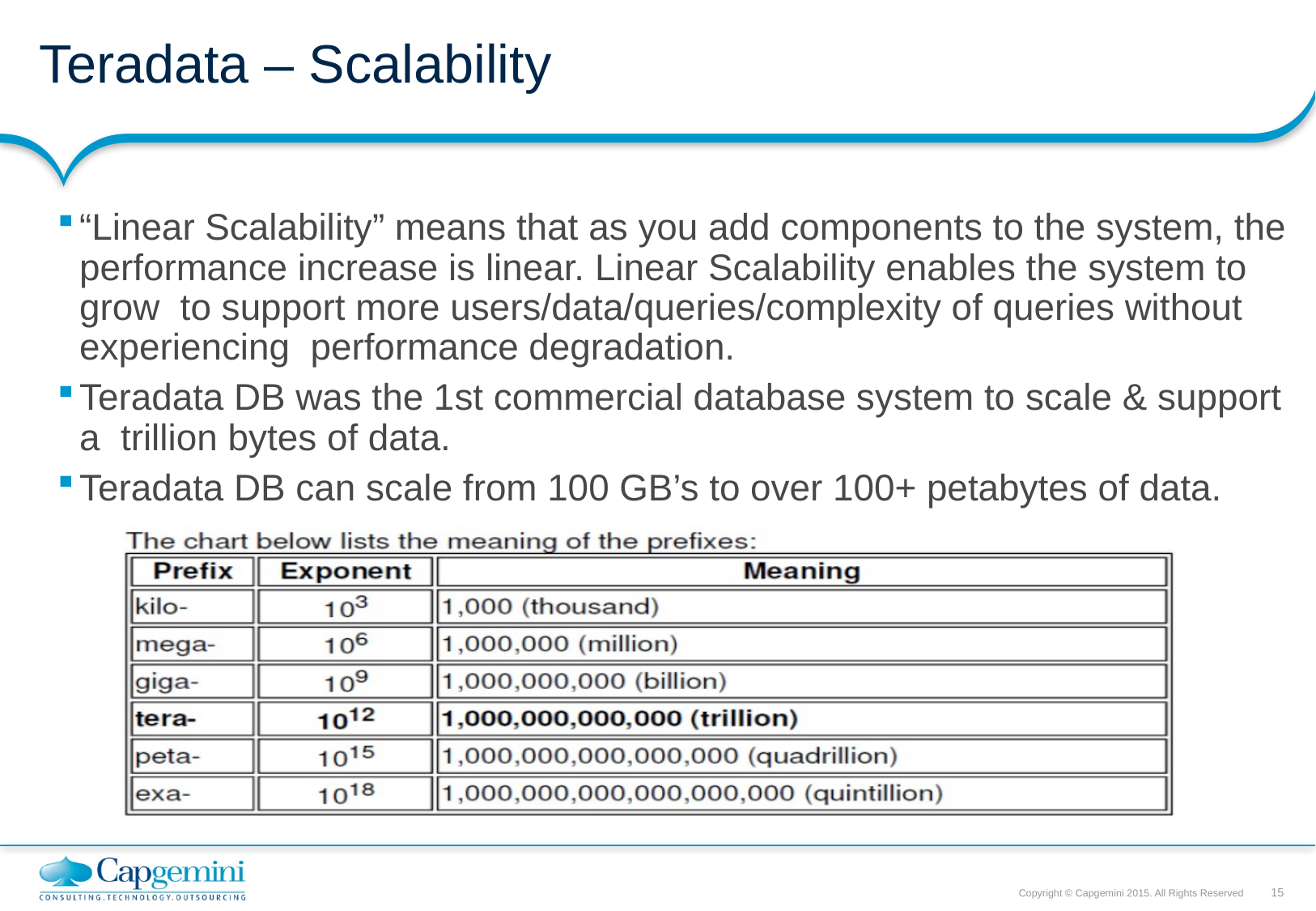

# Teradata – Scalability
“Linear Scalability” means that as you add components to the system, the  performance increase is linear. Linear Scalability enables the system to grow  to support more users/data/queries/complexity of queries without experiencing  performance degradation.
Teradata DB was the 1st commercial database system to scale & support a  trillion bytes of data.
Teradata DB can scale from 100 GB’s to over 100+ petabytes of data.